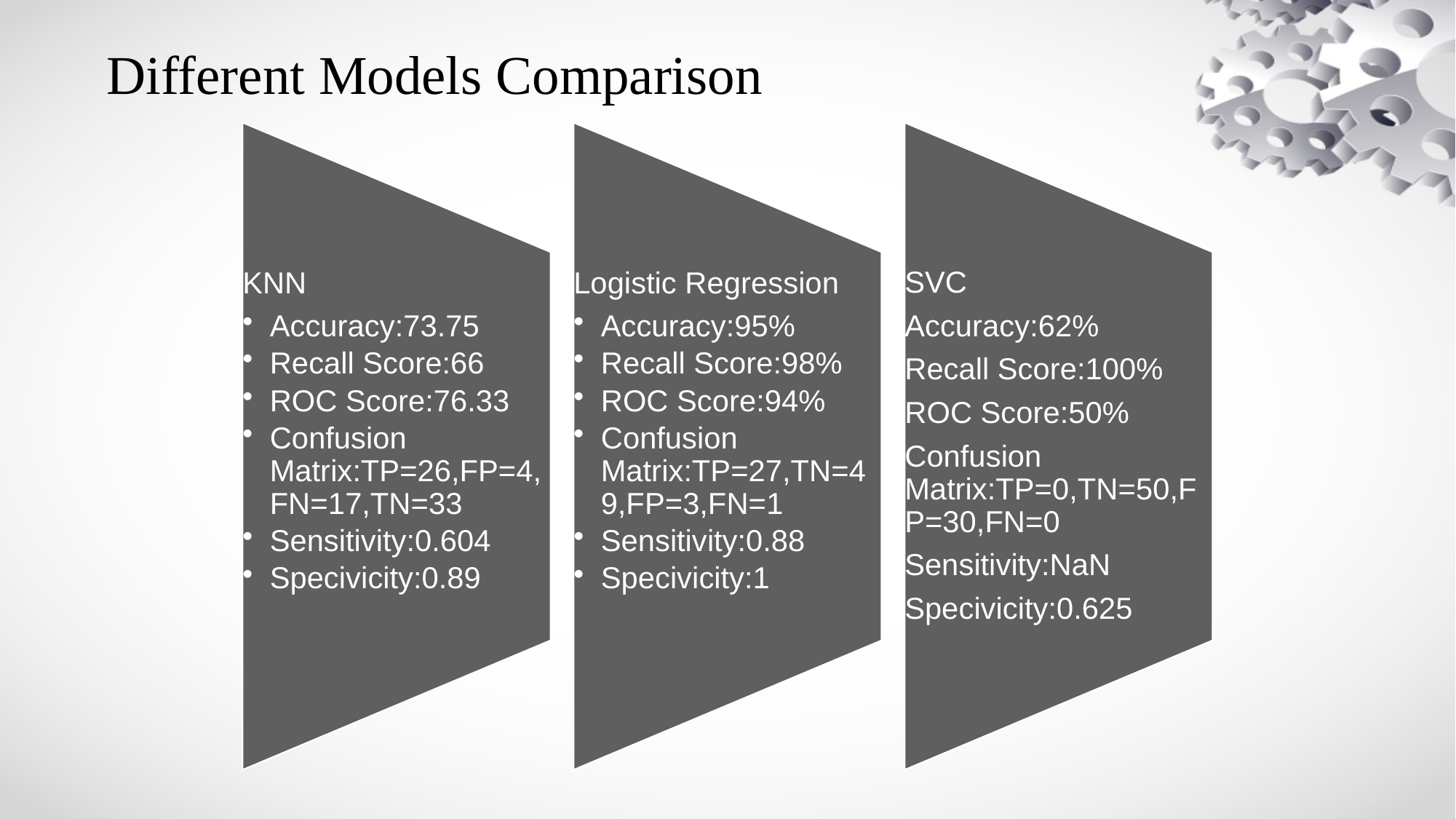

# Different Models Comparison
KNN
Accuracy:73.75
Recall Score:66
ROC Score:76.33
Confusion Matrix:TP=26,FP=4,FN=17,TN=33
Sensitivity:0.604
Specivicity:0.89
Logistic Regression
Accuracy:95%
Recall Score:98%
ROC Score:94%
Confusion Matrix:TP=27,TN=49,FP=3,FN=1
Sensitivity:0.88
Specivicity:1

SVC
Accuracy:62%
Recall Score:100%
ROC Score:50%
Confusion Matrix:TP=0,TN=50,FP=30,FN=0
Sensitivity:NaN
Specivicity:0.625